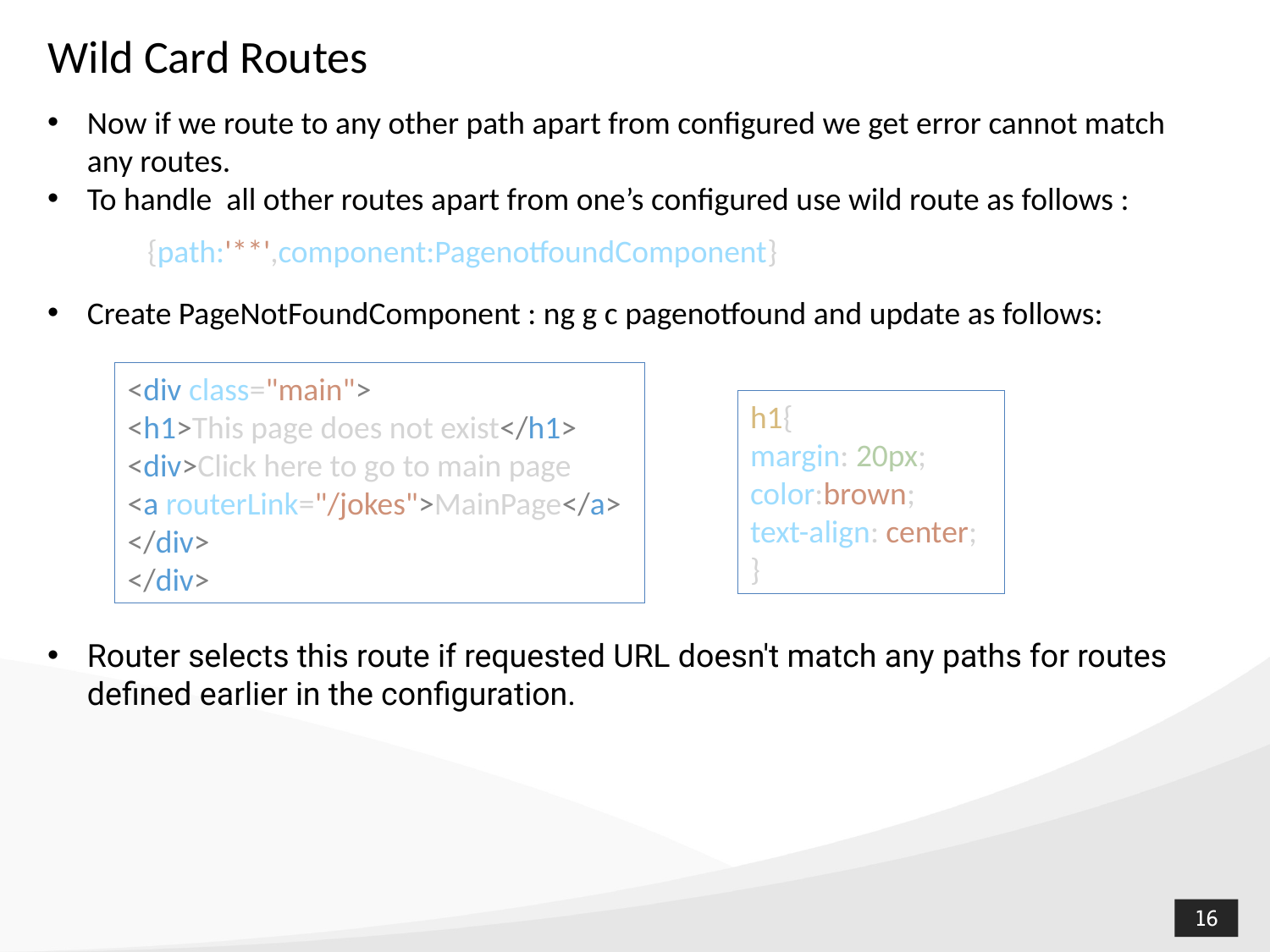

# Wild Card Routes
Now if we route to any other path apart from configured we get error cannot match any routes.
To handle  all other routes apart from one’s configured use wild route as follows :

Create PageNotFoundComponent : ng g c pagenotfound and update as follows:

Router selects this route if requested URL doesn't match any paths for routes defined earlier in the configuration.

{path:'**',component:PagenotfoundComponent}
<div class="main">
<h1>This page does not exist</h1>
<div>Click here to go to main page
<a routerLink="/jokes">MainPage</a>
</div>
</div>
h1{
margin: 20px;
color:brown;
text-align: center;
}